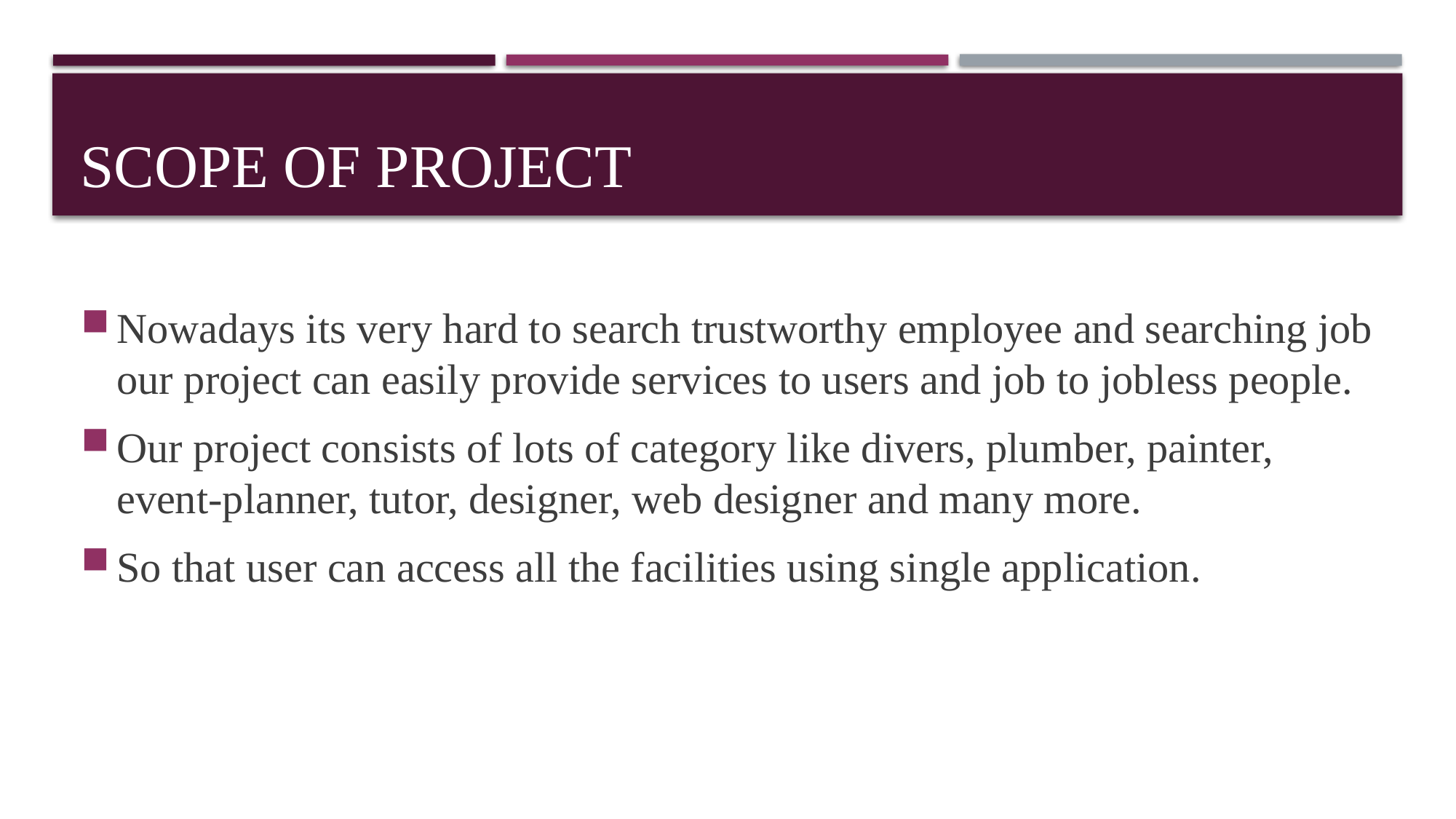

# Scope of project
Nowadays its very hard to search trustworthy employee and searching job our project can easily provide services to users and job to jobless people.
Our project consists of lots of category like divers, plumber, painter, event-planner, tutor, designer, web designer and many more.
So that user can access all the facilities using single application.